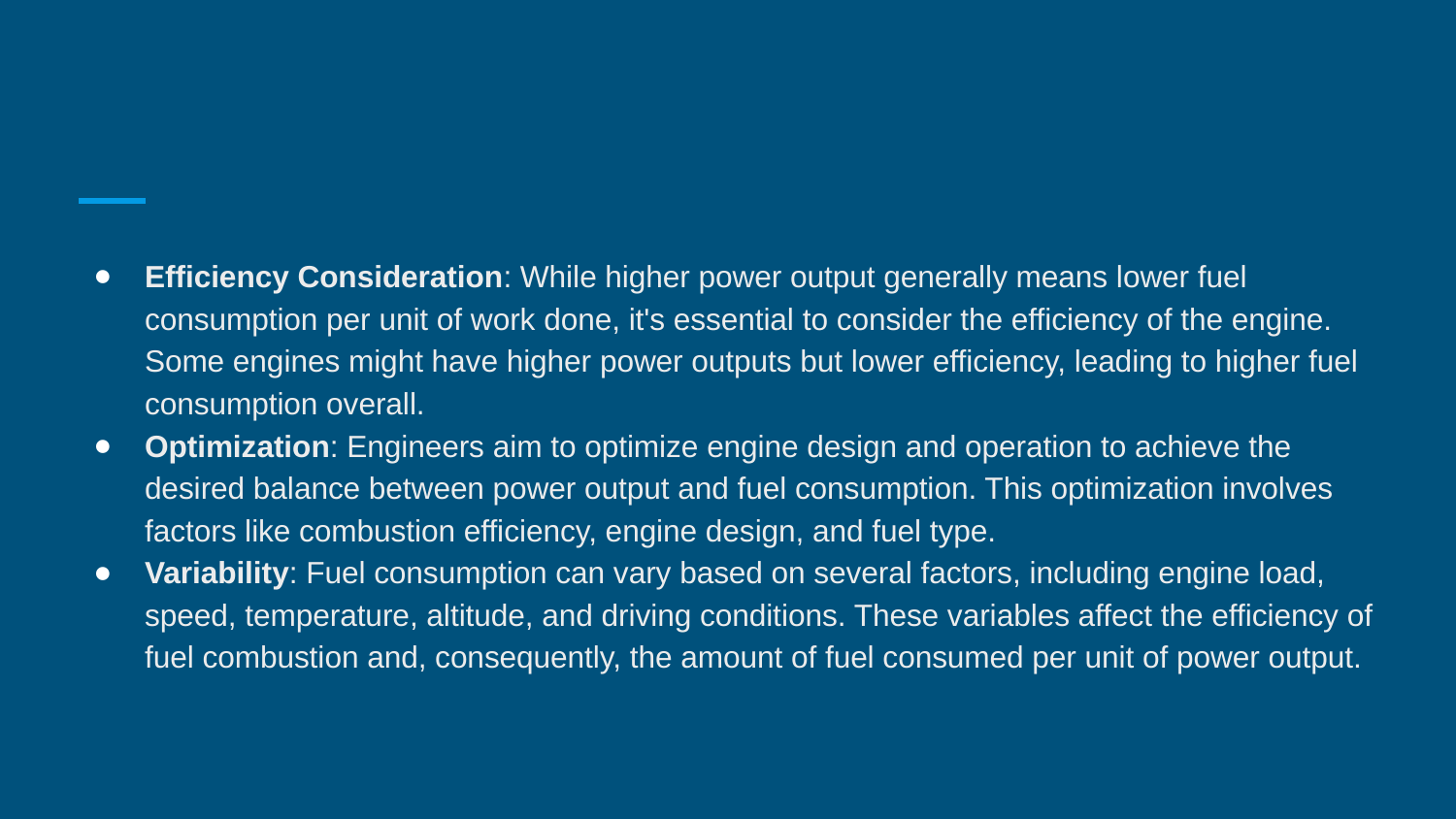

Efficiency Consideration: While higher power output generally means lower fuel consumption per unit of work done, it's essential to consider the efficiency of the engine. Some engines might have higher power outputs but lower efficiency, leading to higher fuel consumption overall.
Optimization: Engineers aim to optimize engine design and operation to achieve the desired balance between power output and fuel consumption. This optimization involves factors like combustion efficiency, engine design, and fuel type.
Variability: Fuel consumption can vary based on several factors, including engine load, speed, temperature, altitude, and driving conditions. These variables affect the efficiency of fuel combustion and, consequently, the amount of fuel consumed per unit of power output.